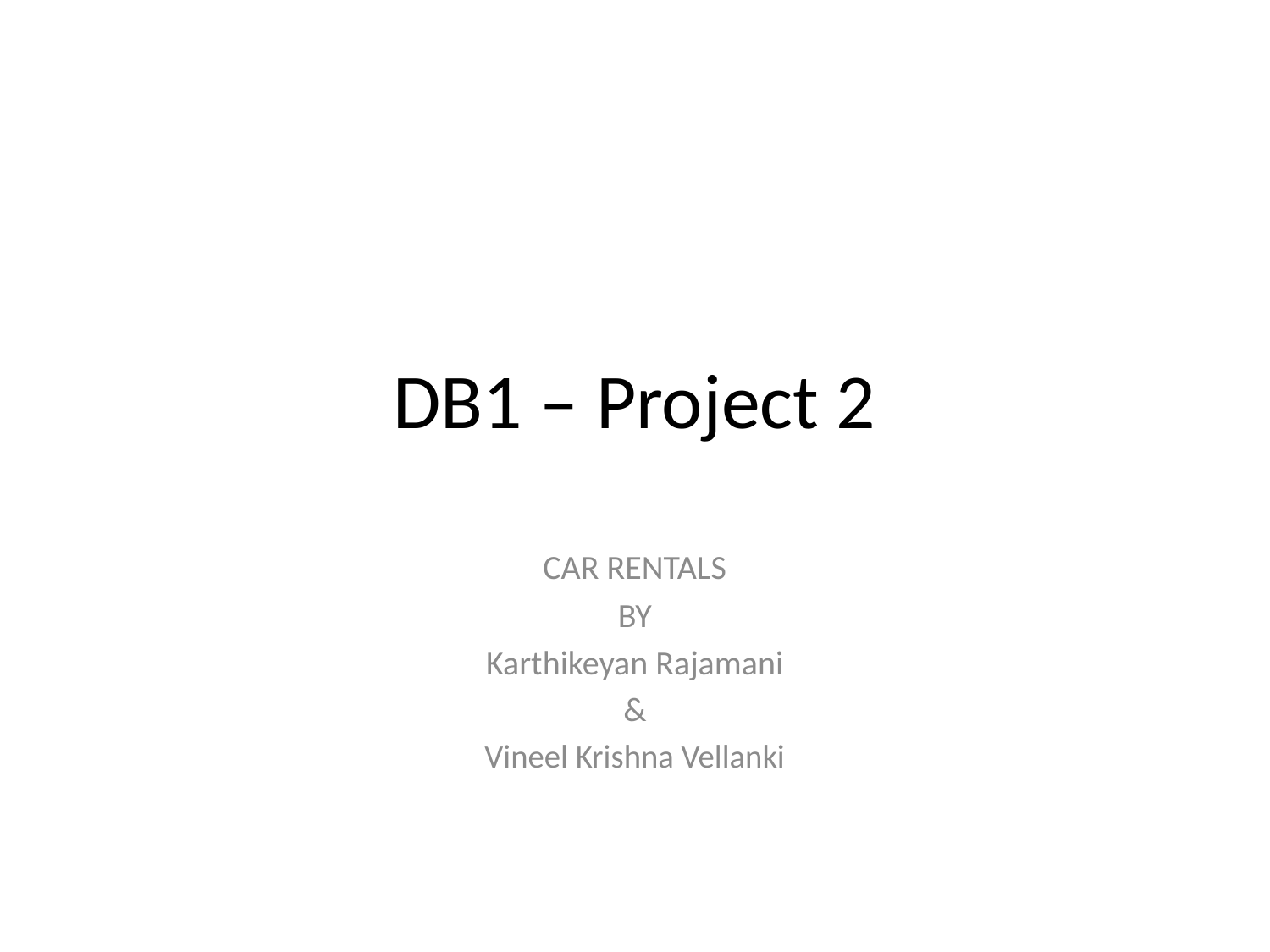

# DB1 – Project 2
CAR RENTALS
BY
Karthikeyan Rajamani
&
Vineel Krishna Vellanki